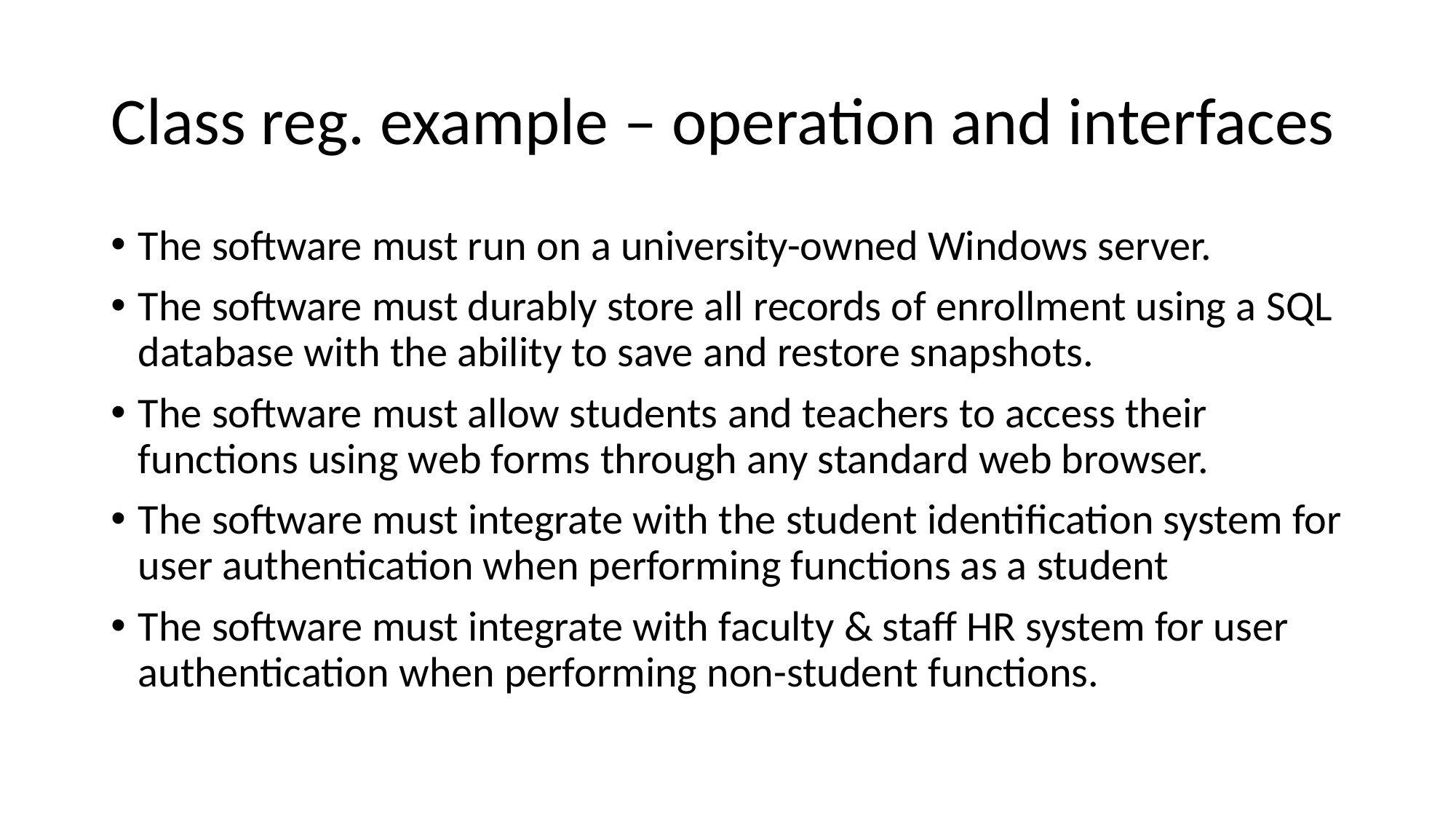

# Class reg. example – operation and interfaces
The software must run on a university-owned Windows server.
The software must durably store all records of enrollment using a SQL database with the ability to save and restore snapshots.
The software must allow students and teachers to access their functions using web forms through any standard web browser.
The software must integrate with the student identification system for user authentication when performing functions as a student
The software must integrate with faculty & staff HR system for user authentication when performing non-student functions.